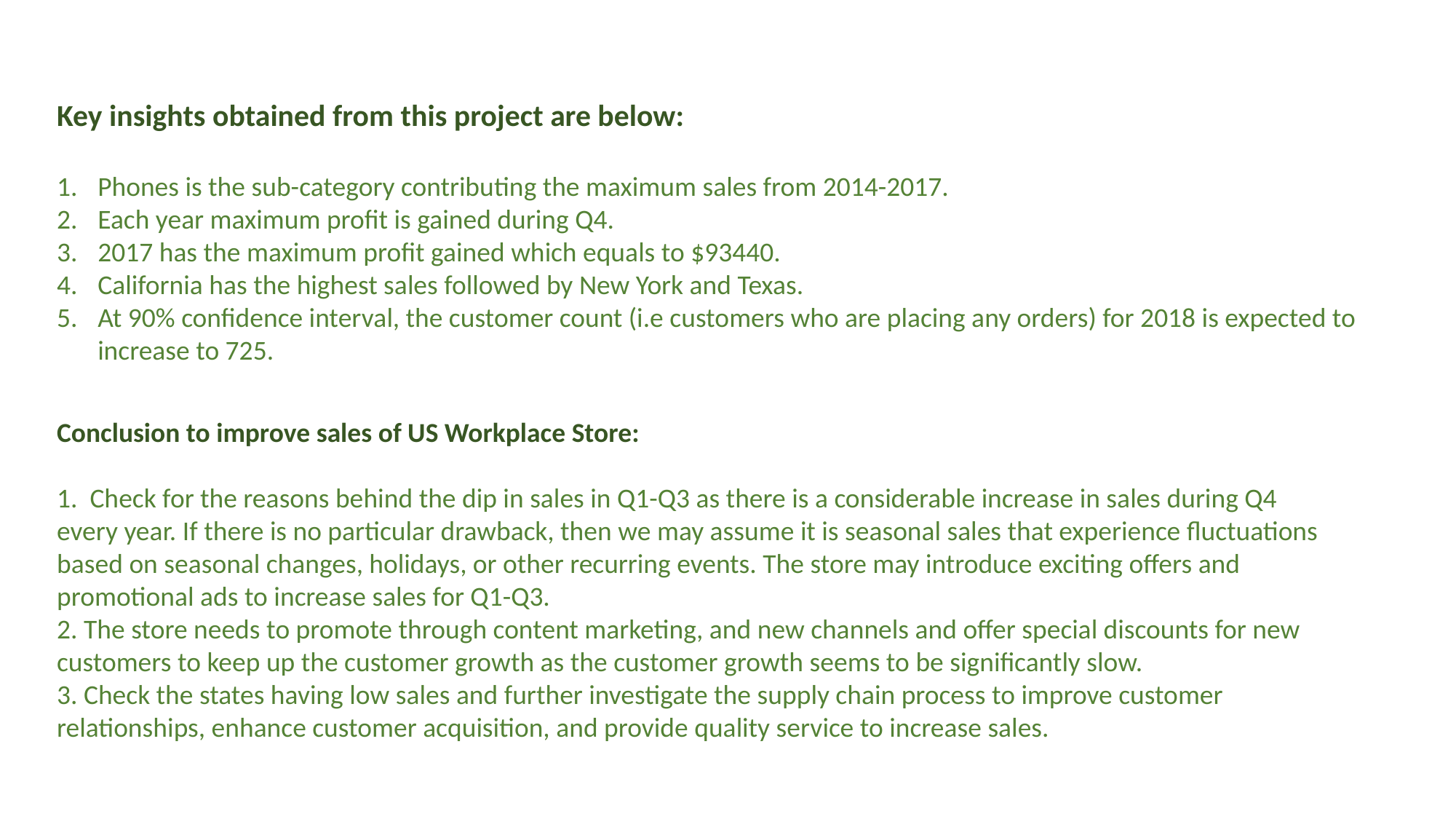

Key insights obtained from this project are below:

Phones is the sub-category contributing the maximum sales from 2014-2017.
Each year maximum profit is gained during Q4.
2017 has the maximum profit gained which equals to $93440.
California has the highest sales followed by New York and Texas.
At 90% confidence interval, the customer count (i.e customers who are placing any orders) for 2018 is expected to increase to 725.
Conclusion to improve sales of US Workplace Store:
1.  Check for the reasons behind the dip in sales in Q1-Q3 as there is a considerable increase in sales during Q4 every year. If there is no particular drawback, then we may assume it is seasonal sales that experience fluctuations based on seasonal changes, holidays, or other recurring events. The store may introduce exciting offers and promotional ads to increase sales for Q1-Q3.
2. The store needs to promote through content marketing, and new channels and offer special discounts for new customers to keep up the customer growth as the customer growth seems to be significantly slow.
3. Check the states having low sales and further investigate the supply chain process to improve customer relationships, enhance customer acquisition, and provide quality service to increase sales.